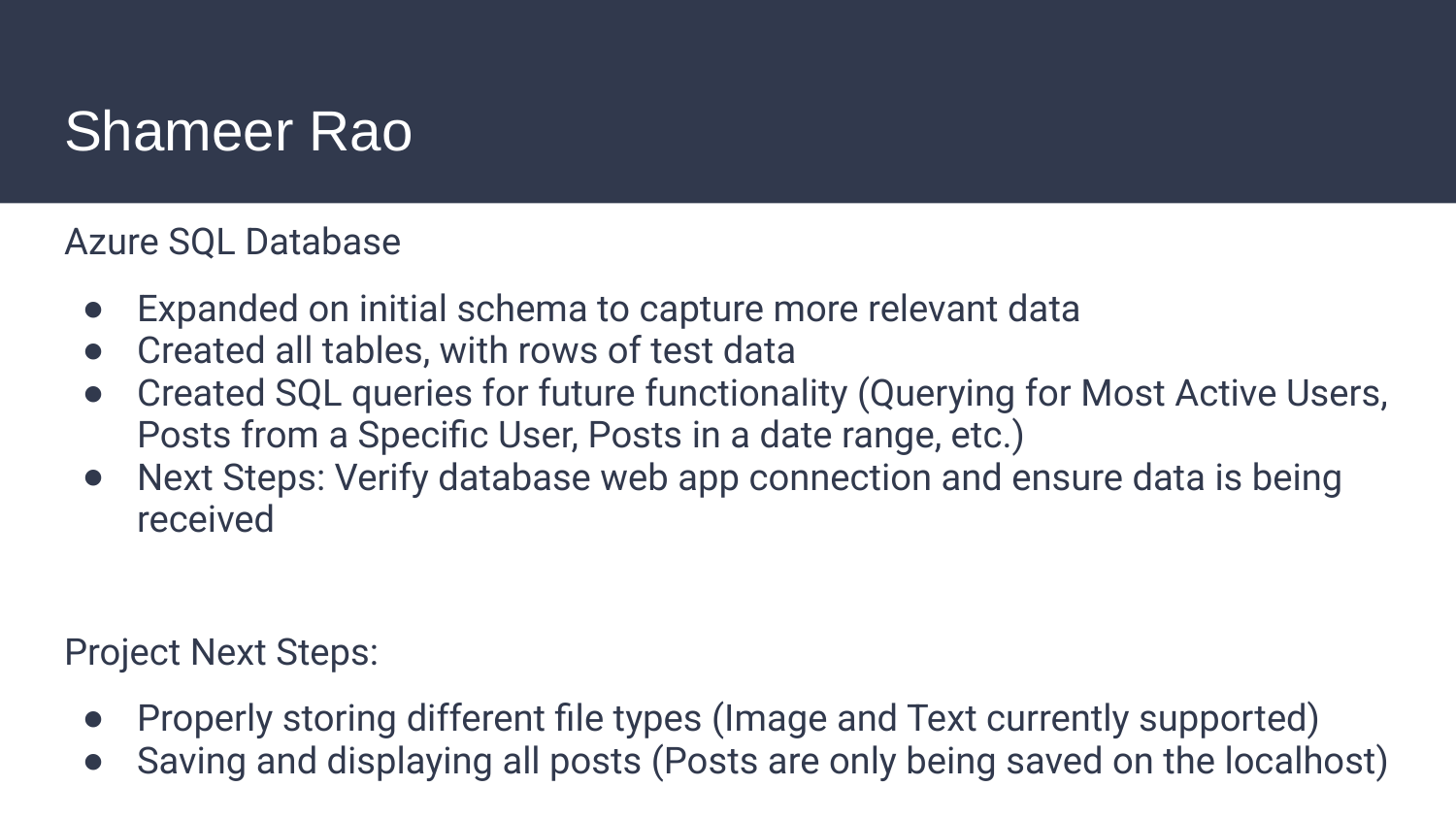

# Shameer Rao
Azure SQL Database
Expanded on initial schema to capture more relevant data
Created all tables, with rows of test data
Created SQL queries for future functionality (Querying for Most Active Users, Posts from a Specific User, Posts in a date range, etc.)
Next Steps: Verify database web app connection and ensure data is being received

Project Next Steps:
Properly storing different file types (Image and Text currently supported)
Saving and displaying all posts (Posts are only being saved on the localhost)